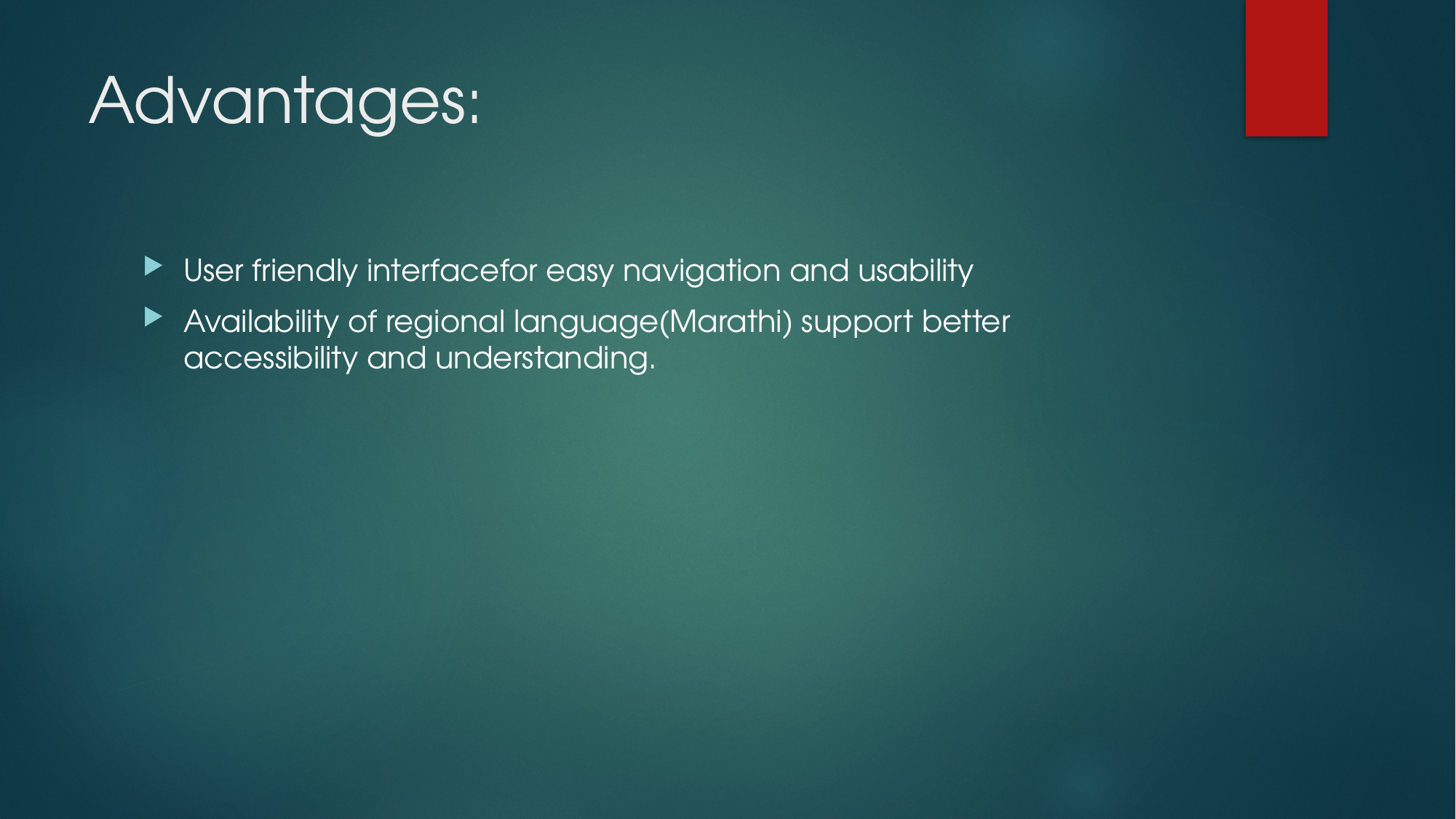

# Advantages:
User friendly interfacefor easy navigation and usability
Availability of regional language(Marathi) support better accessibility and understanding.